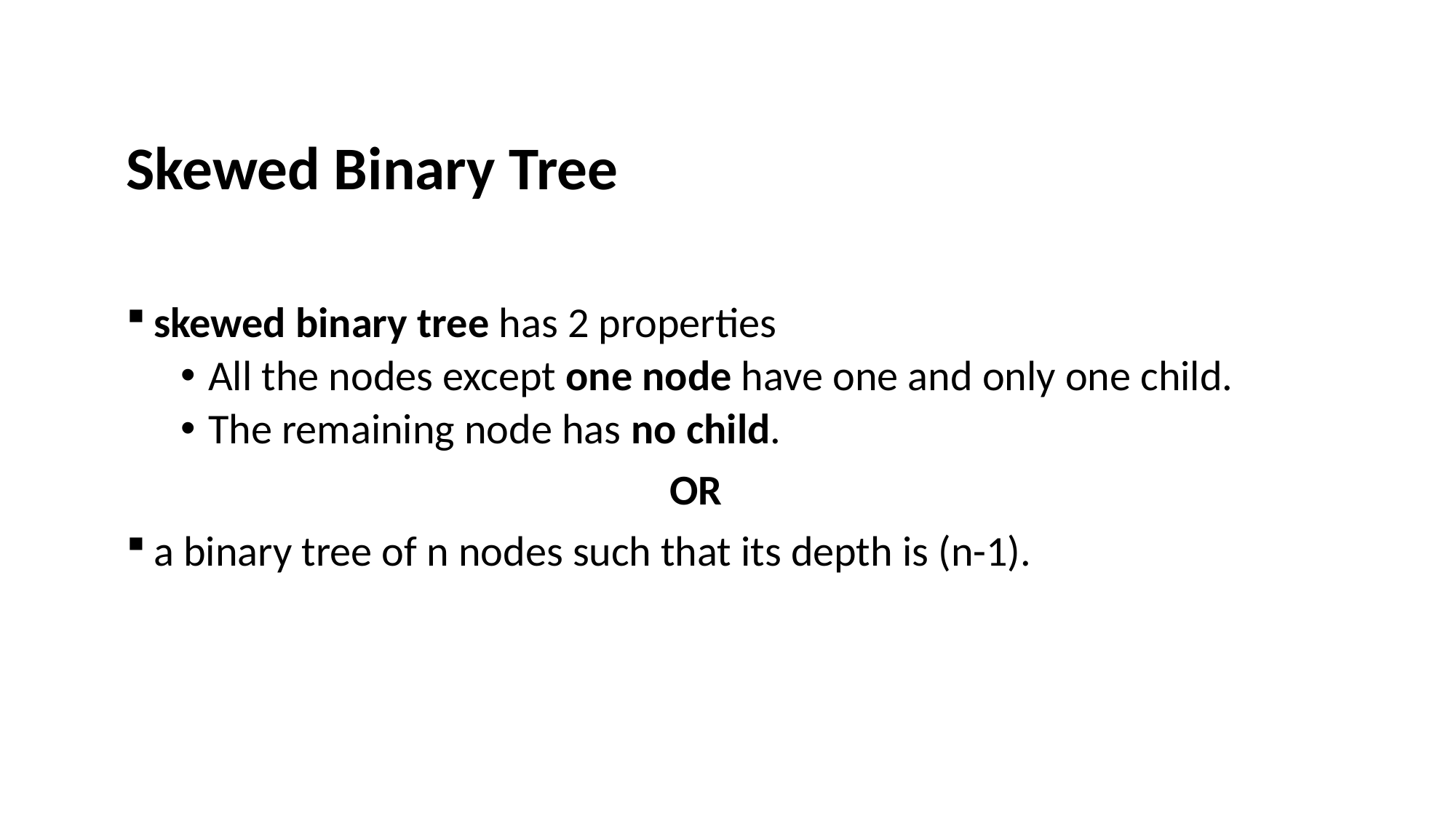

# Skewed Binary Tree
skewed binary tree has 2 properties
All the nodes except one node have one and only one child.
The remaining node has no child.
OR
a binary tree of n nodes such that its depth is (n-1).